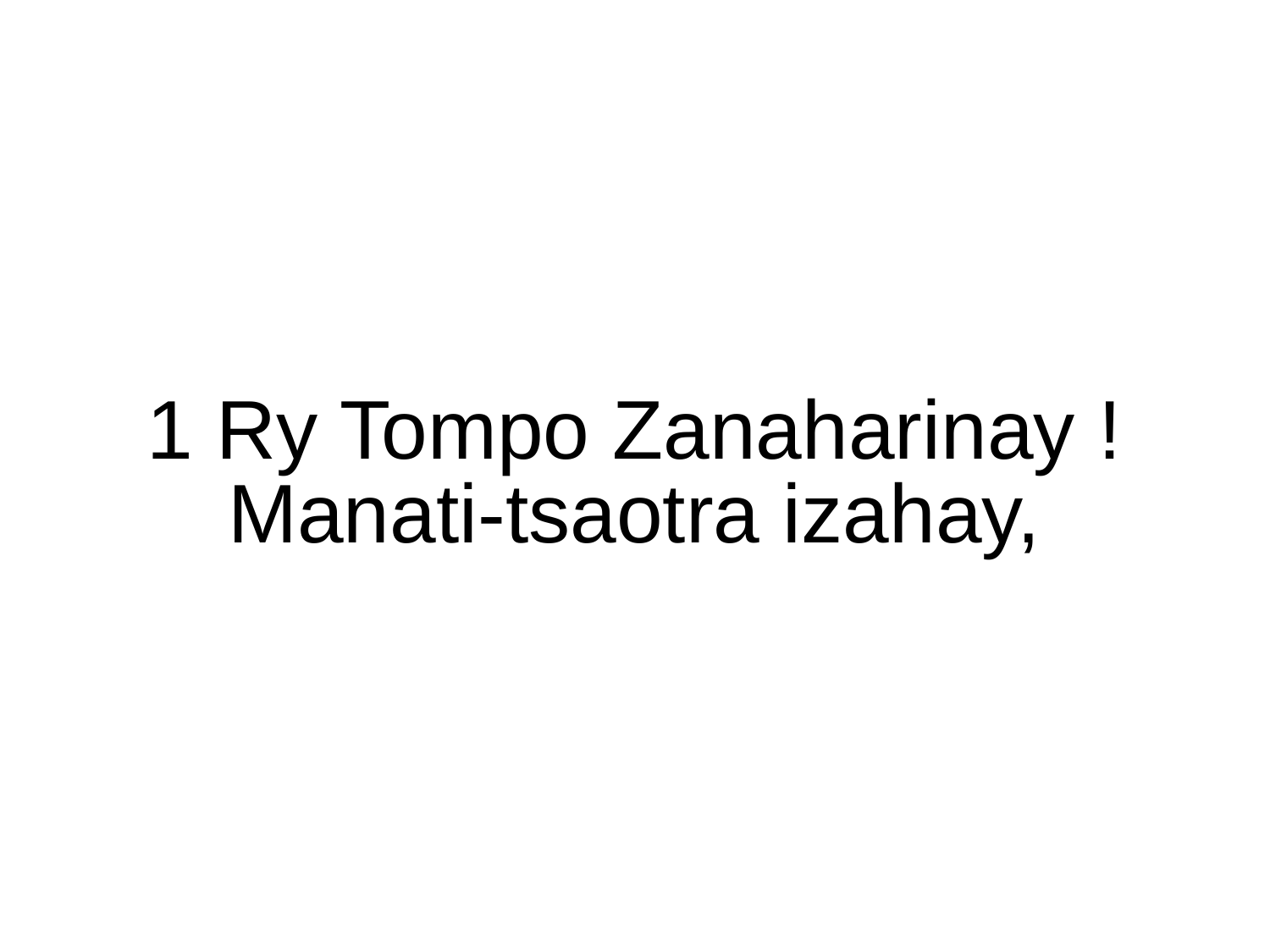

1 Ry Tompo Zanaharinay !
Manati-tsaotra izahay,